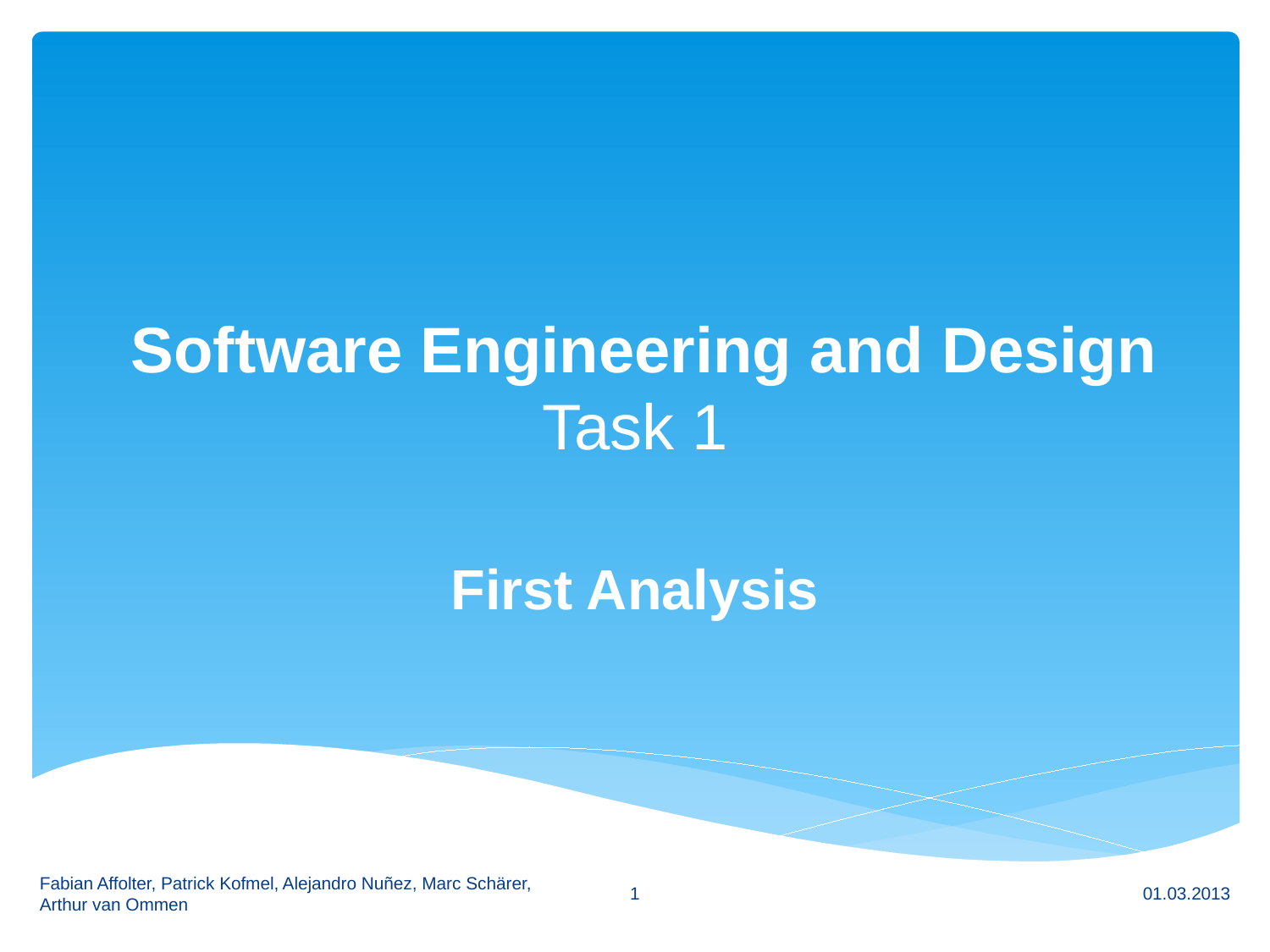

# Software Engineering and Design Task 1

First Analysis
1
Fabian Affolter, Patrick Kofmel, Alejandro Nuñez, Marc Schärer, Arthur van Ommen
01.03.2013